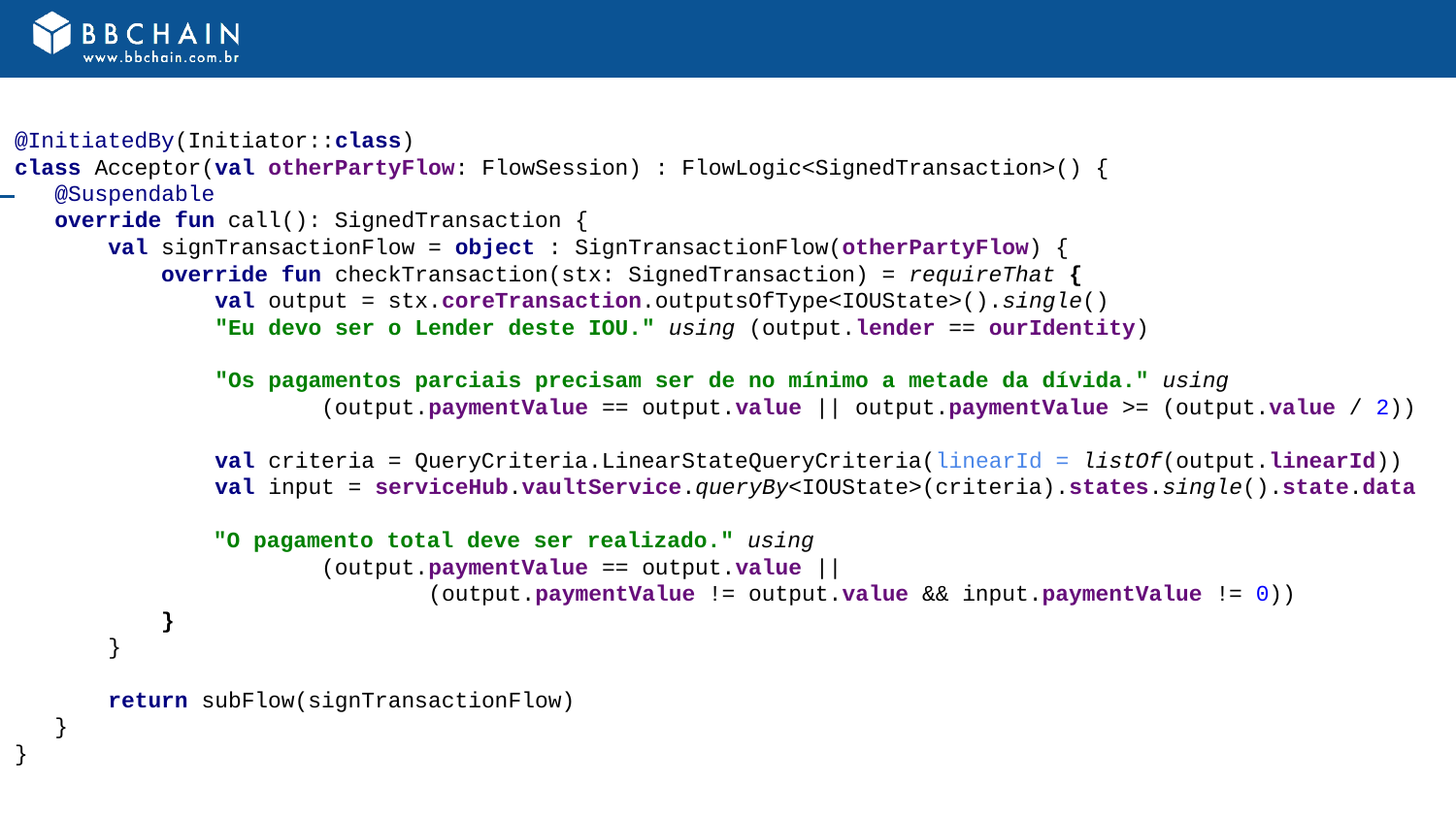

@InitiatedBy(Initiator::class)
class Acceptor(val otherPartyFlow: FlowSession) : FlowLogic<SignedTransaction>() {
   @Suspendable
   override fun call(): SignedTransaction {
       val signTransactionFlow = object : SignTransactionFlow(otherPartyFlow) {
           override fun checkTransaction(stx: SignedTransaction) = requireThat {
               val output = stx.coreTransaction.outputsOfType<IOUState>().single()
               "Eu devo ser o Lender deste IOU." using (output.lender == ourIdentity)

               "Os pagamentos parciais precisam ser de no mínimo a metade da dívida." using
                       (output.paymentValue == output.value || output.paymentValue >= (output.value / 2))

               val criteria = QueryCriteria.LinearStateQueryCriteria(linearId = listOf(output.linearId))
               val input = serviceHub.vaultService.queryBy<IOUState>(criteria).states.single().state.data

    "O pagamento total deve ser realizado." using
                       (output.paymentValue == output.value ||
                               (output.paymentValue != output.value && input.paymentValue != 0))
           }
       }

       return subFlow(signTransactionFlow)
   }
}